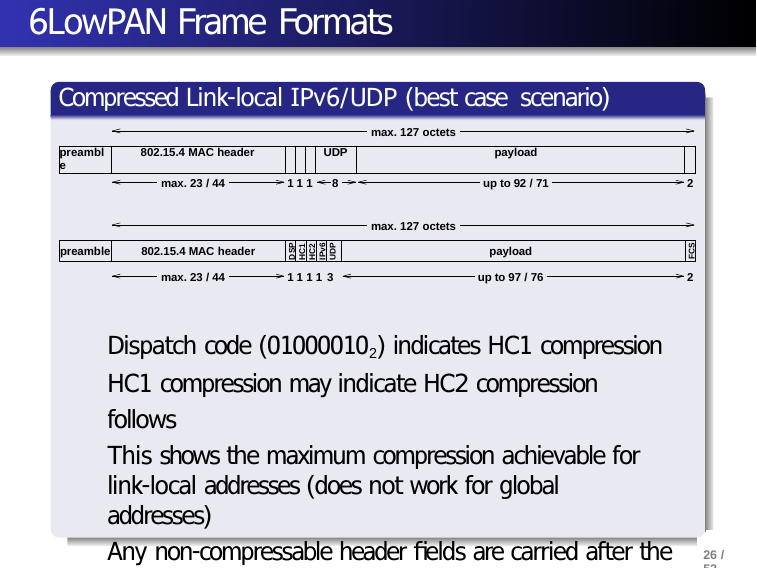

# 6LowPAN Frame Formats

Compressed Link-local IPv6/UDP (best case scenario)

max. 127 octets

DSP HC1 IPv6
FCS
| preamble | 802.15.4 MAC header |  |  |  | UDP | payload |  |
| --- | --- | --- | --- | --- | --- | --- | --- |
max. 23 / 44
1 1 1      8
up to 92 / 71
2

max. 127 octets

DSP HC1 HC2 IPv6 UDP
FCS

preamble
802.15.4 MAC header
payload
max. 23 / 44
1 1 1 1 3
up to 97 / 76
2

Dispatch code (010000102) indicates HC1 compression  HC1 compression may indicate HC2 compression  follows
This shows the maximum compression achievable for  link-local addresses (does not work for global  addresses)
Any non-compressable header fields are carried after the  HC1 or HC1/HC2 tags (partial compression)

26 / 52